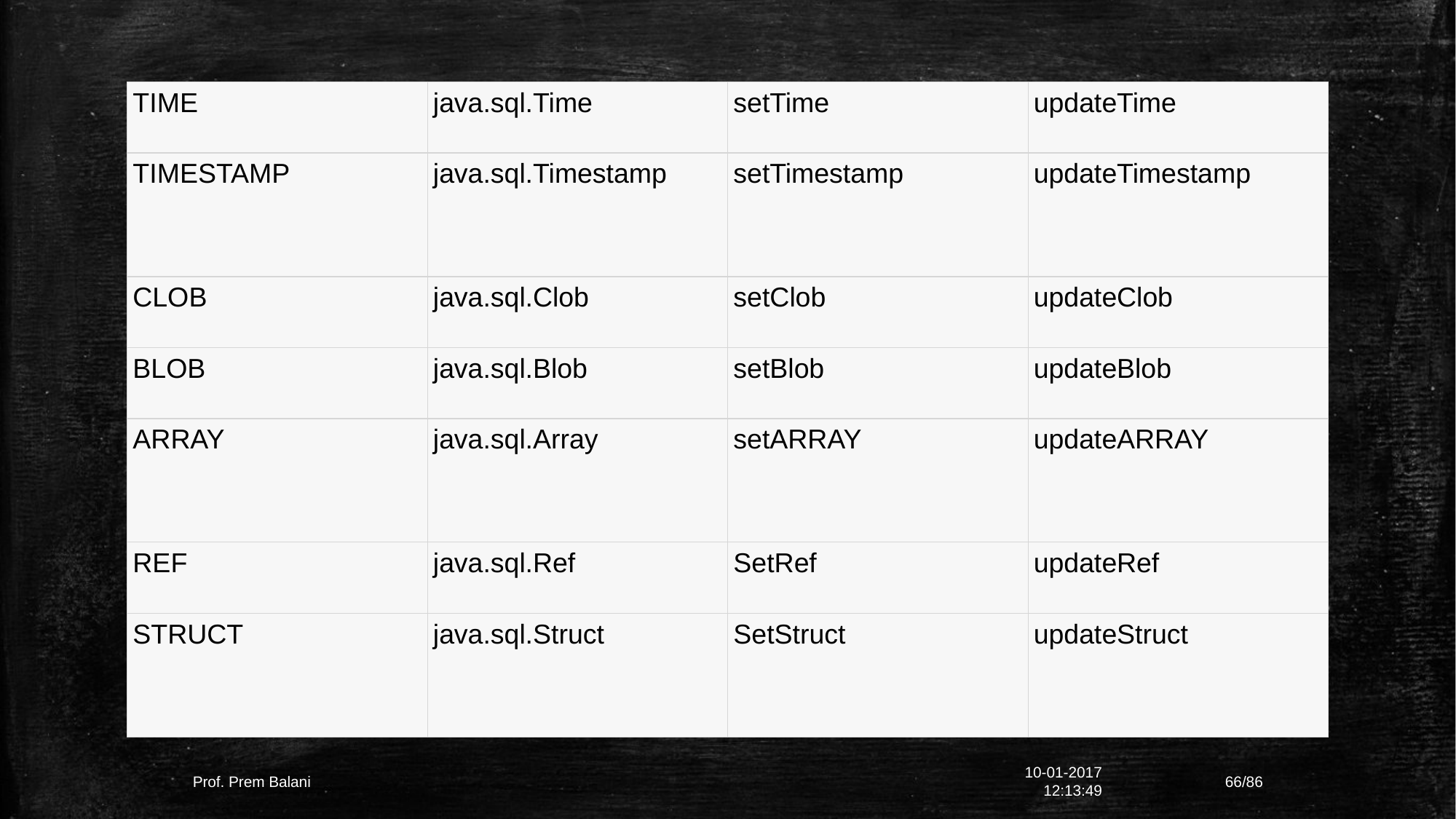

| TIME | java.sql.Time | setTime | updateTime |
| --- | --- | --- | --- |
| TIMESTAMP | java.sql.Timestamp | setTimestamp | updateTimestamp |
| CLOB | java.sql.Clob | setClob | updateClob |
| BLOB | java.sql.Blob | setBlob | updateBlob |
| ARRAY | java.sql.Array | setARRAY | updateARRAY |
| REF | java.sql.Ref | SetRef | updateRef |
| STRUCT | java.sql.Struct | SetStruct | updateStruct |
Prof. Prem Balani
10-01-2017 12:13:49
66/86